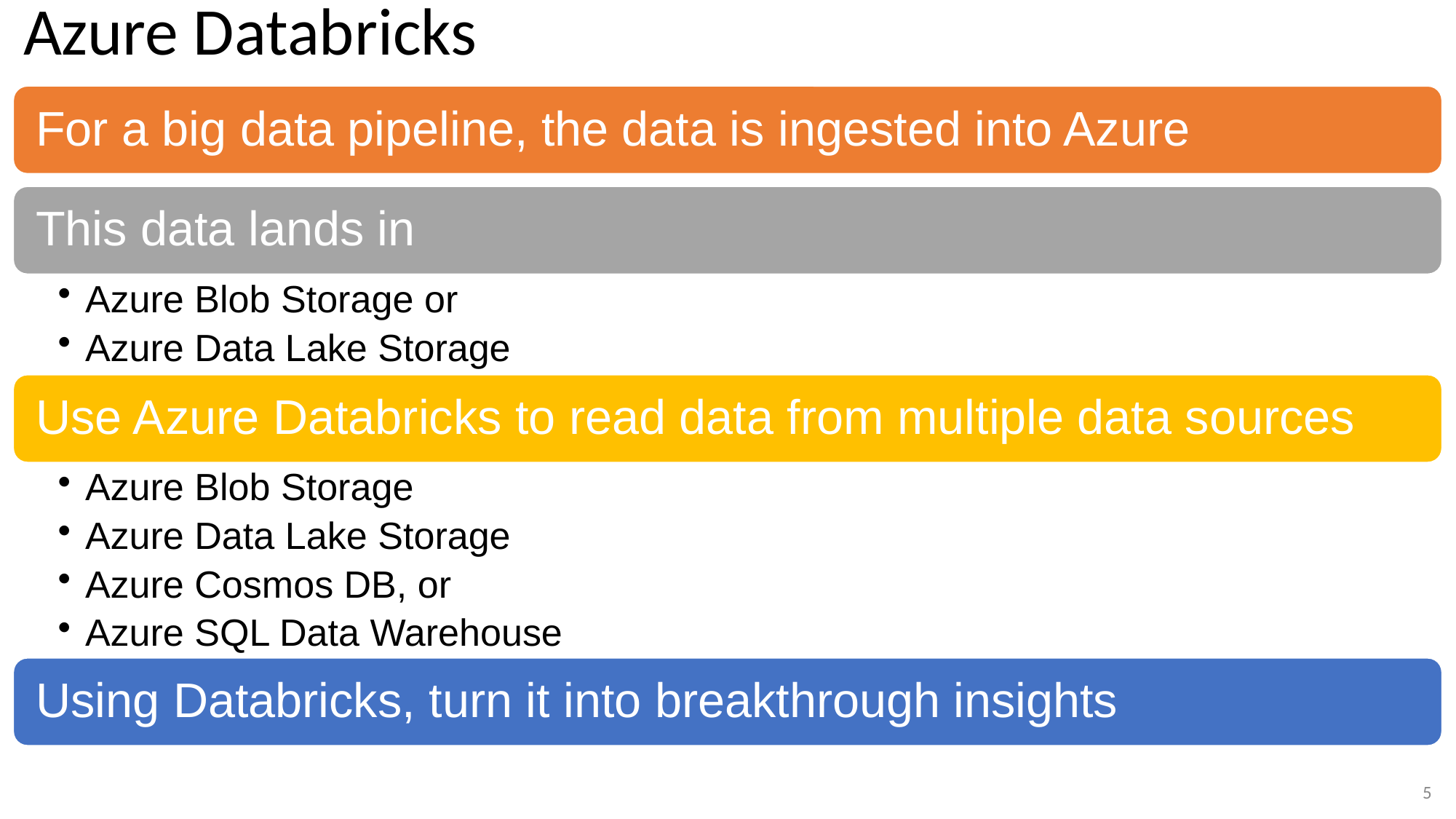

# Azure Databricks
For a big data pipeline, the data is ingested into Azure
This data lands in
Azure Blob Storage or
Azure Data Lake Storage
Use Azure Databricks to read data from multiple data sources
Azure Blob Storage
Azure Data Lake Storage
Azure Cosmos DB, or
Azure SQL Data Warehouse
Using Databricks, turn it into breakthrough insights
5